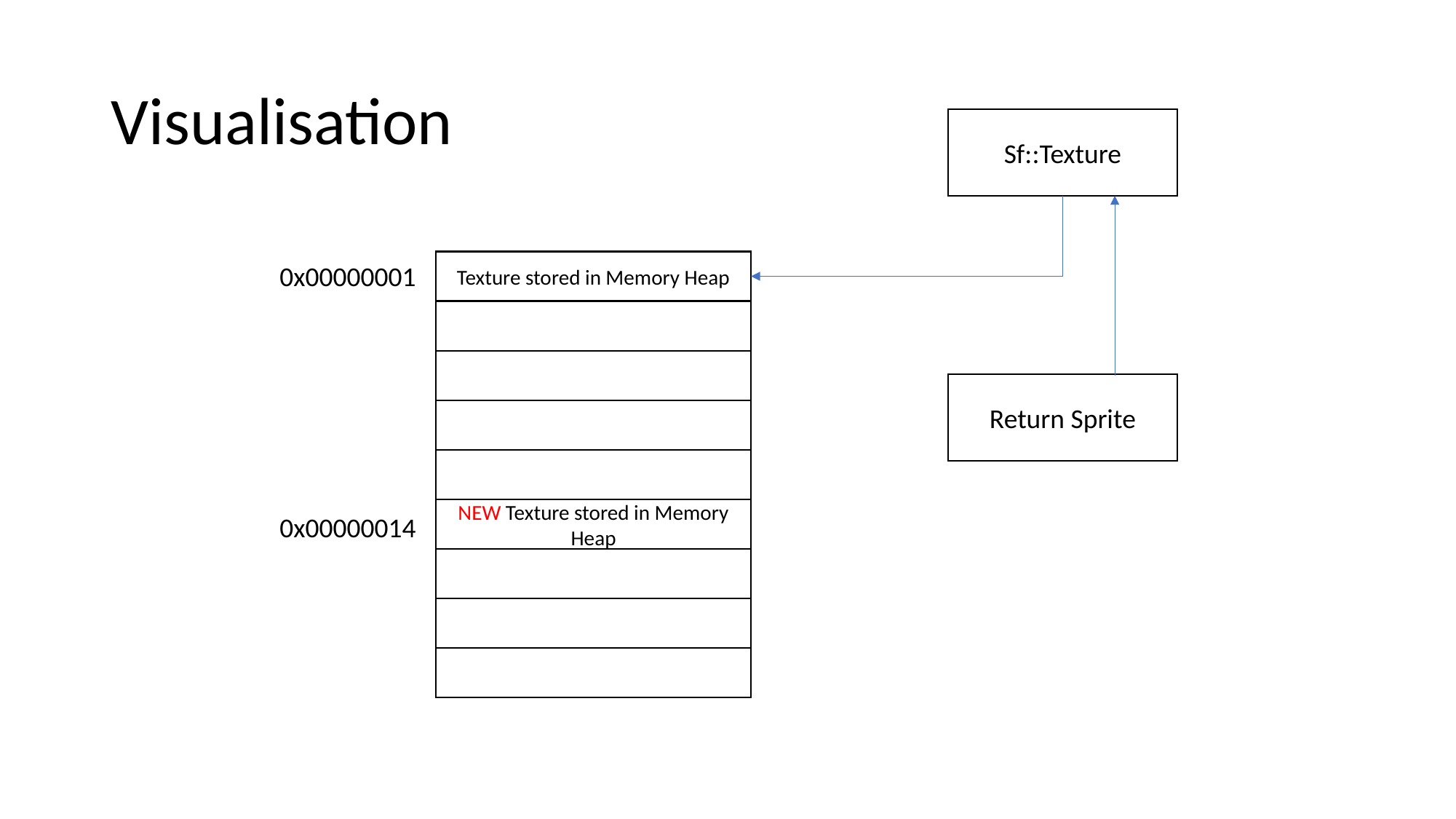

# Visualisation
Sf::Texture
Texture stored in Memory Heap
0x00000001

Return Sprite

NEW Texture stored in Memory Heap
0x00000014